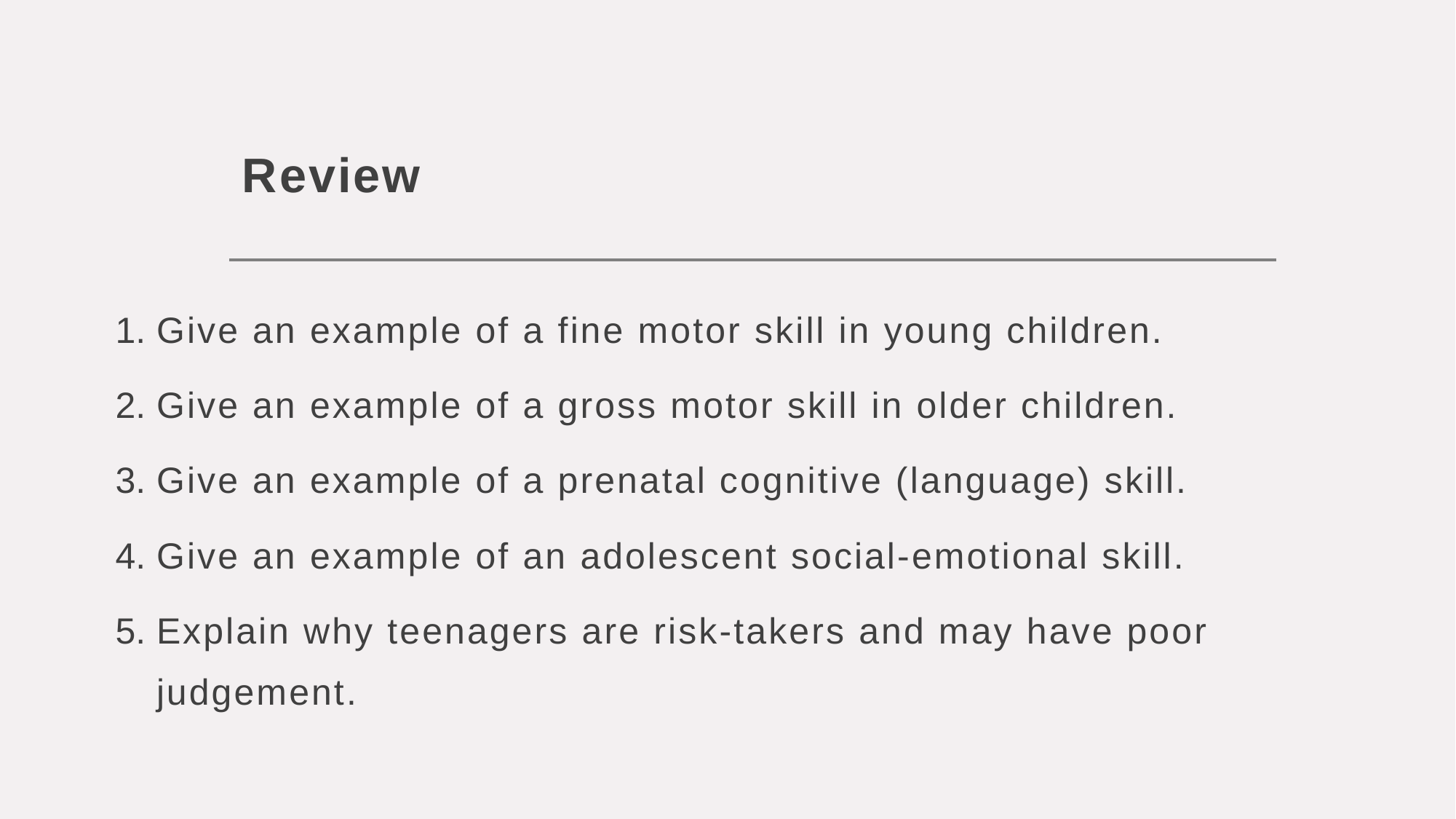

# Review
Give an example of a fine motor skill in young children.
Give an example of a gross motor skill in older children.
Give an example of a prenatal cognitive (language) skill.
Give an example of an adolescent social-emotional skill.
Explain why teenagers are risk-takers and may have poor judgement.